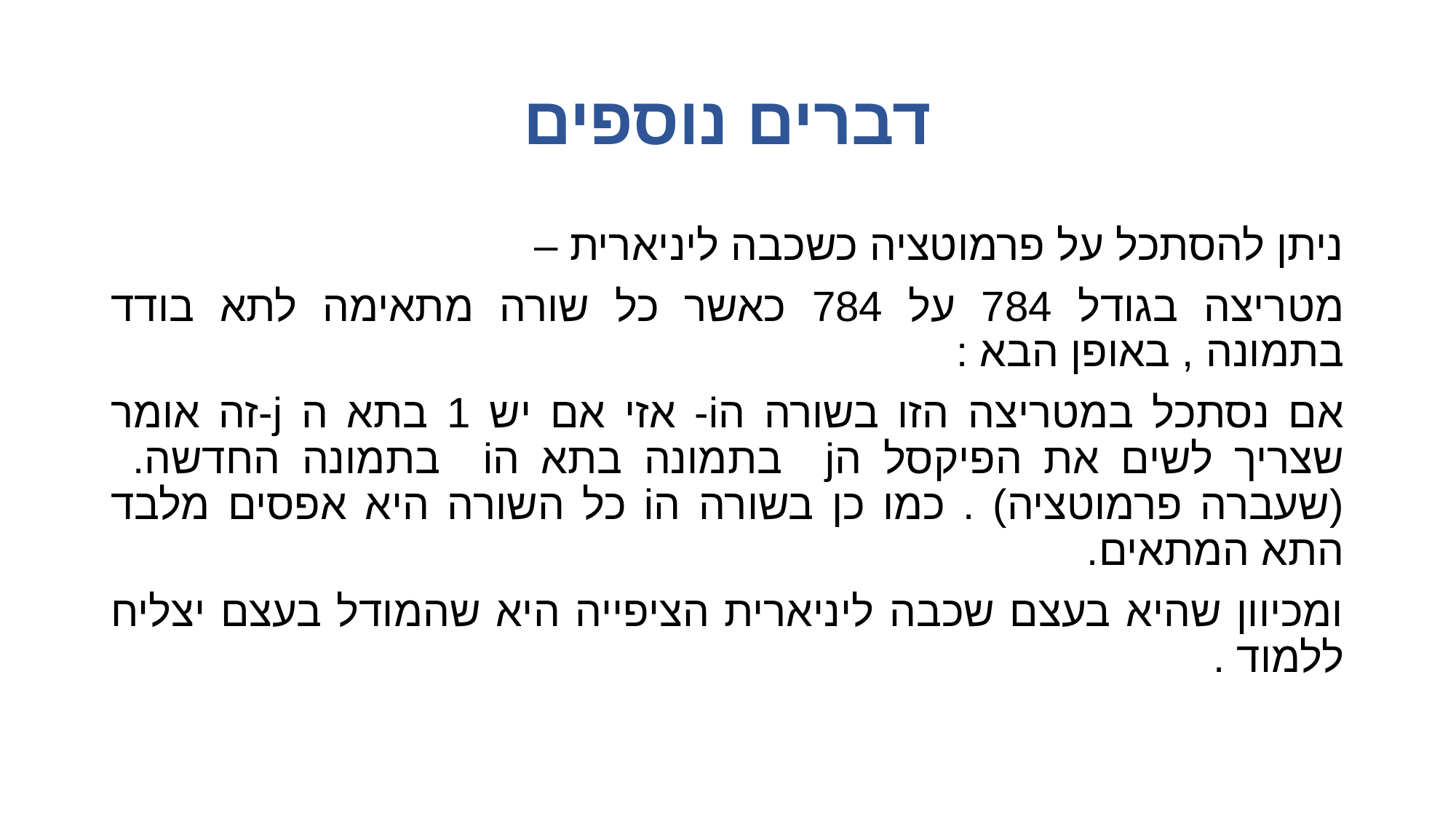

# דברים נוספים
ניתן להסתכל על פרמוטציה כשכבה ליניארית –
מטריצה בגודל 784 על 784 כאשר כל שורה מתאימה לתא בודד בתמונה , באופן הבא :
אם נסתכל במטריצה הזו בשורה הi- אזי אם יש 1 בתא ה j-זה אומר שצריך לשים את הפיקסל הj  בתמונה בתא הi  בתמונה החדשה.  (שעברה פרמוטציה) . כמו כן בשורה הi כל השורה היא אפסים מלבד התא המתאים.
ומכיוון שהיא בעצם שכבה ליניארית הציפייה היא שהמודל בעצם יצליח ללמוד .